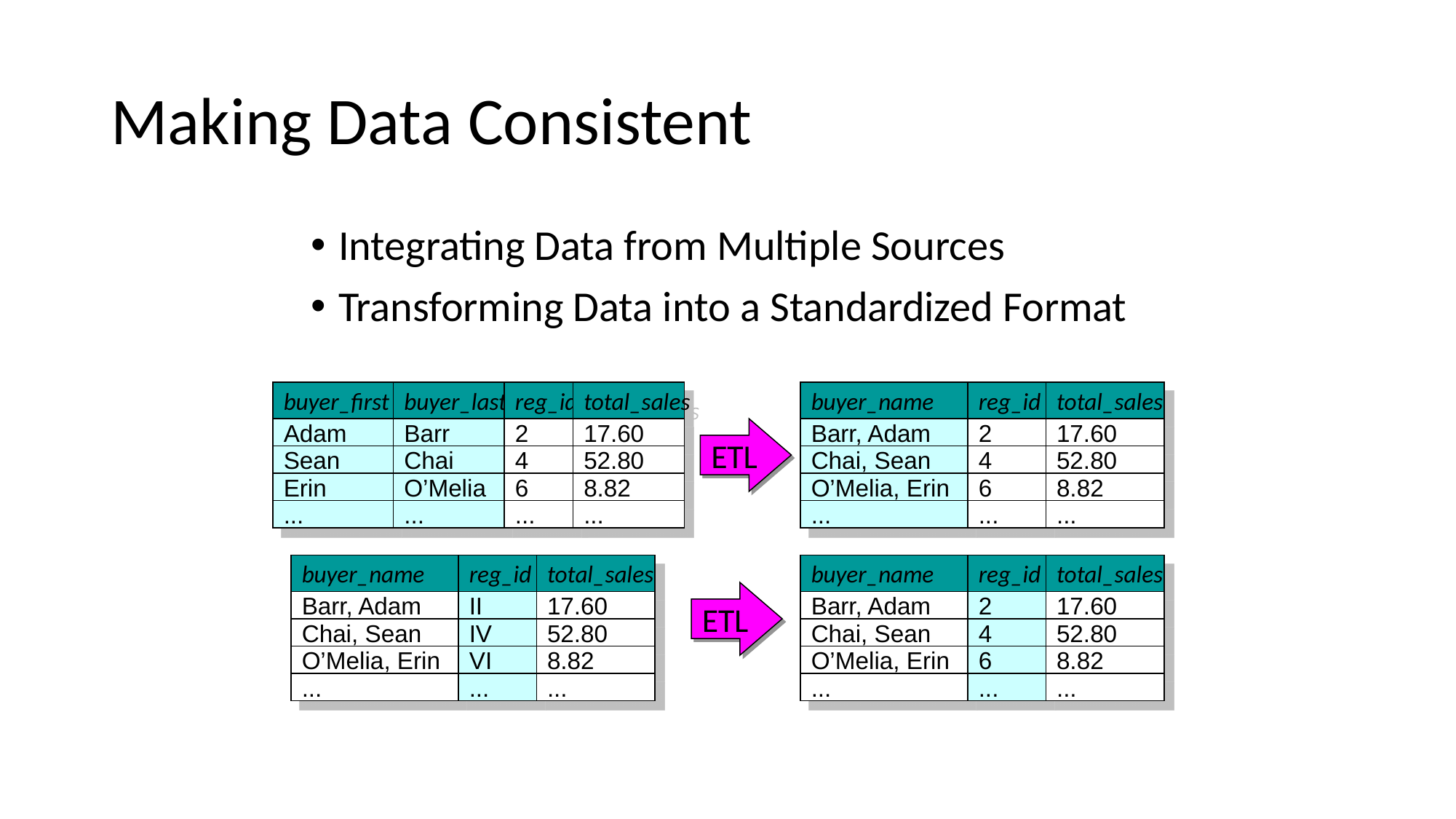

# Making Data Consistent
Integrating Data from Multiple Sources
Transforming Data into a Standardized Format

buyer_first
Adam
Sean
Erin
...
buyer_last
Barr
Chai
O’Melia
...
reg_id
2
4
6
...
total_sales
17.60
52.80
8.82
...
buyer_name
Barr, Adam
Chai, Sean
O’Melia, Erin
...
reg_id
2
4
6
...
total_sales
17.60
52.80
8.82
...
ETL
buyer_name
Barr, Adam
Chai, Sean
O’Melia, Erin
...
reg_id
II
IV
VI
...
total_sales
17.60
52.80
8.82
...
buyer_name
Barr, Adam
Chai, Sean
O’Melia, Erin
...
reg_id
2
4
6
...
total_sales
17.60
52.80
8.82
...
ETL